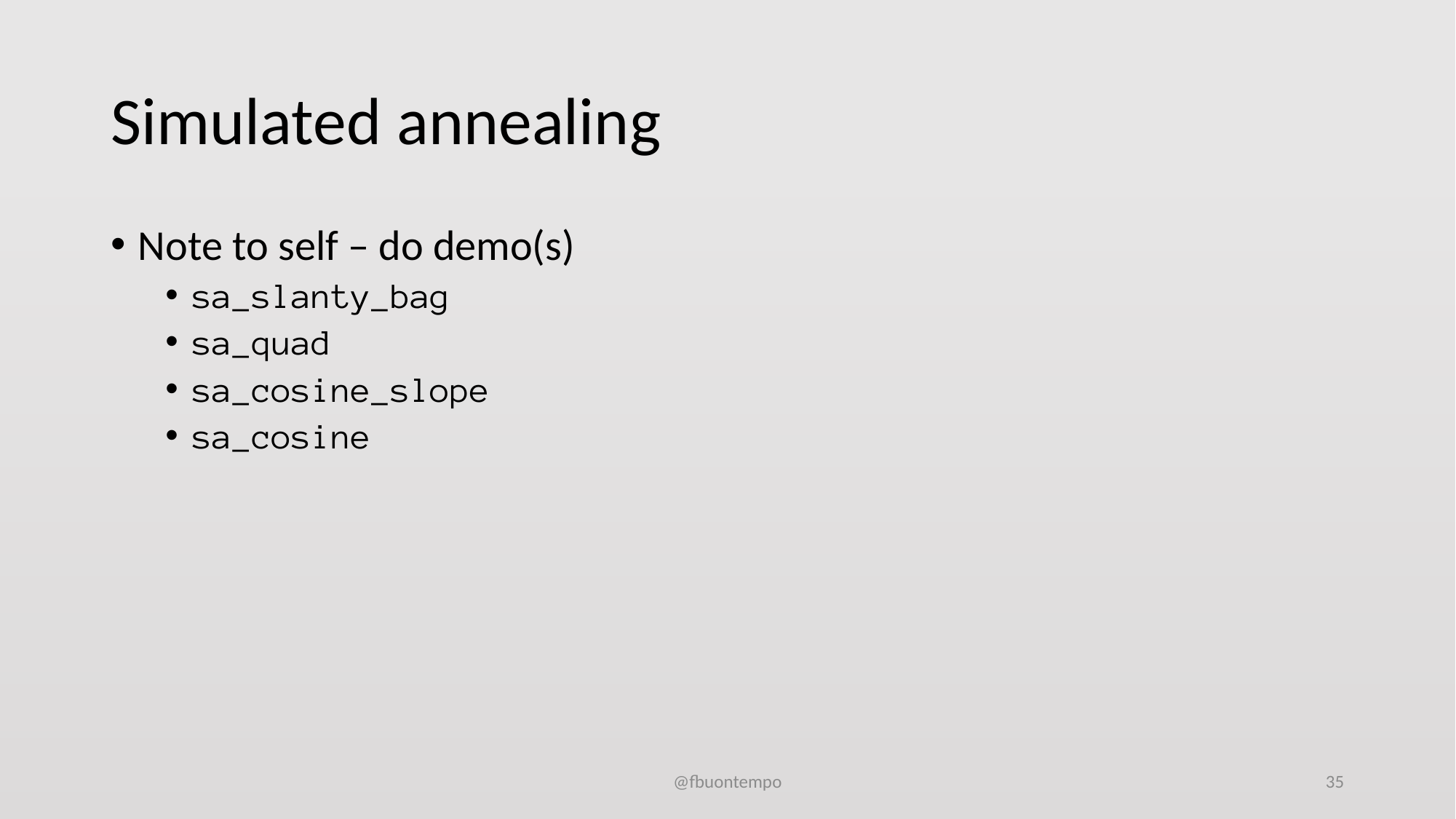

# Simulated annealing
Note to self – do demo(s)
sa_slanty_bag
sa_quad
sa_cosine_slope
sa_cosine

@fbuontempo
35